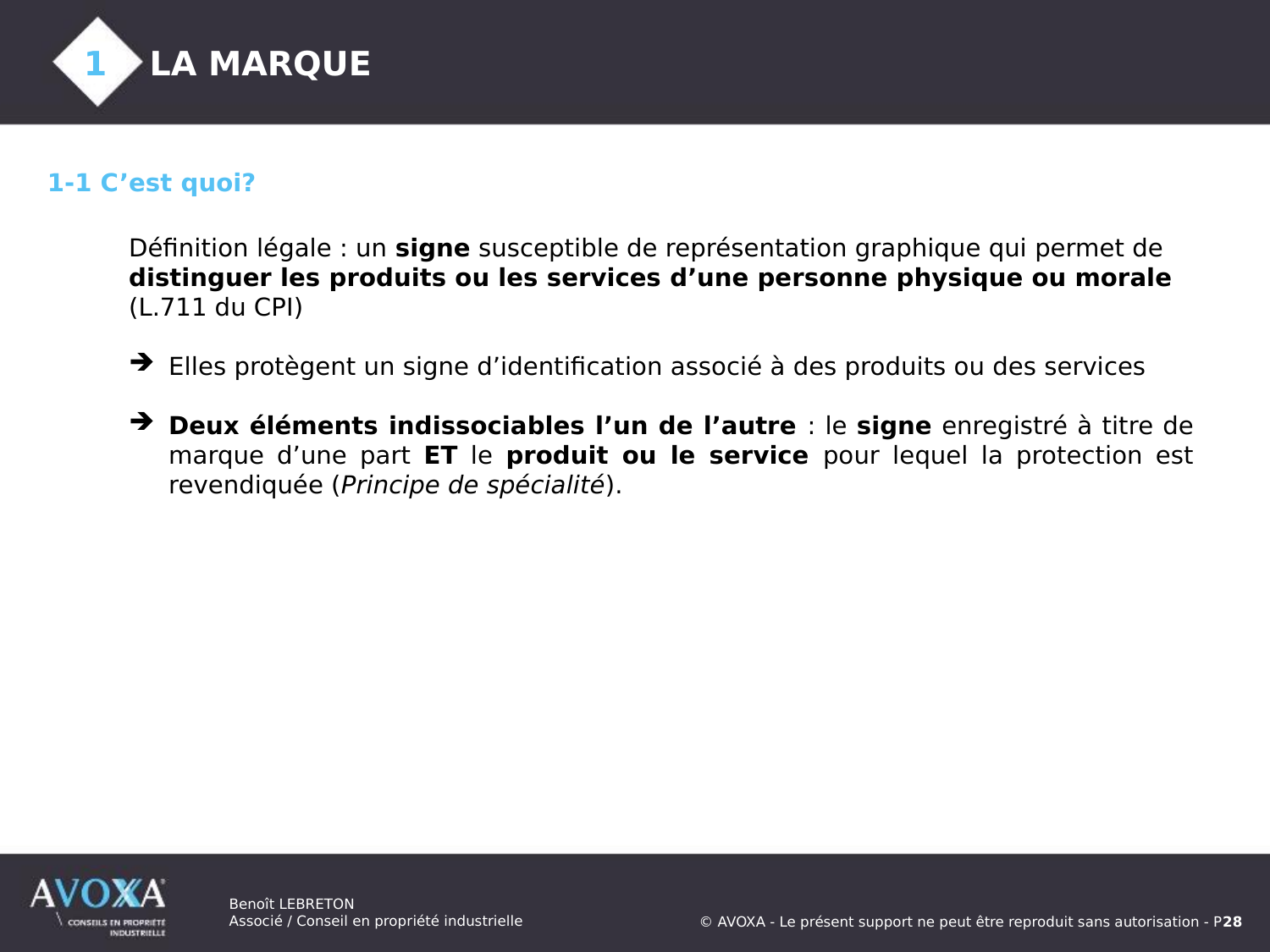

1    LA MARQUE
1-1 C’est quoi?
Définition légale : un signe susceptible de représentation graphique qui permet de distinguer les produits ou les services d’une personne physique ou morale (L.711 du CPI)

Elles protègent un signe d’identification associé à des produits ou des services

Deux éléments indissociables l’un de l’autre : le signe enregistré à titre de marque d’une part ET le produit ou le service pour lequel la protection est revendiquée (Principe de spécialité).